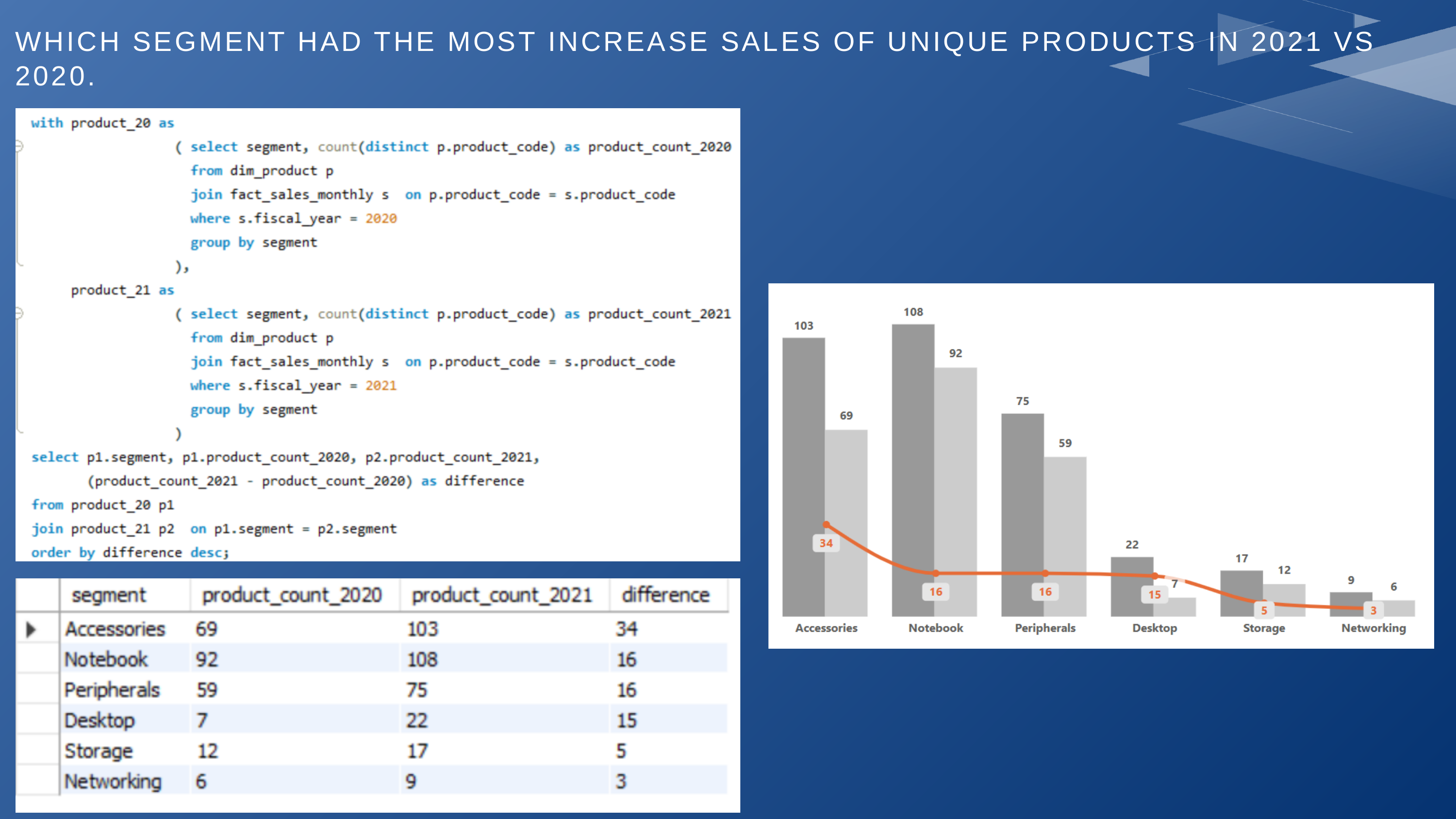

WHICH SEGMENT HAD THE MOST INCREASE SALES OF UNIQUE PRODUCTS IN 2021 VS 2020.